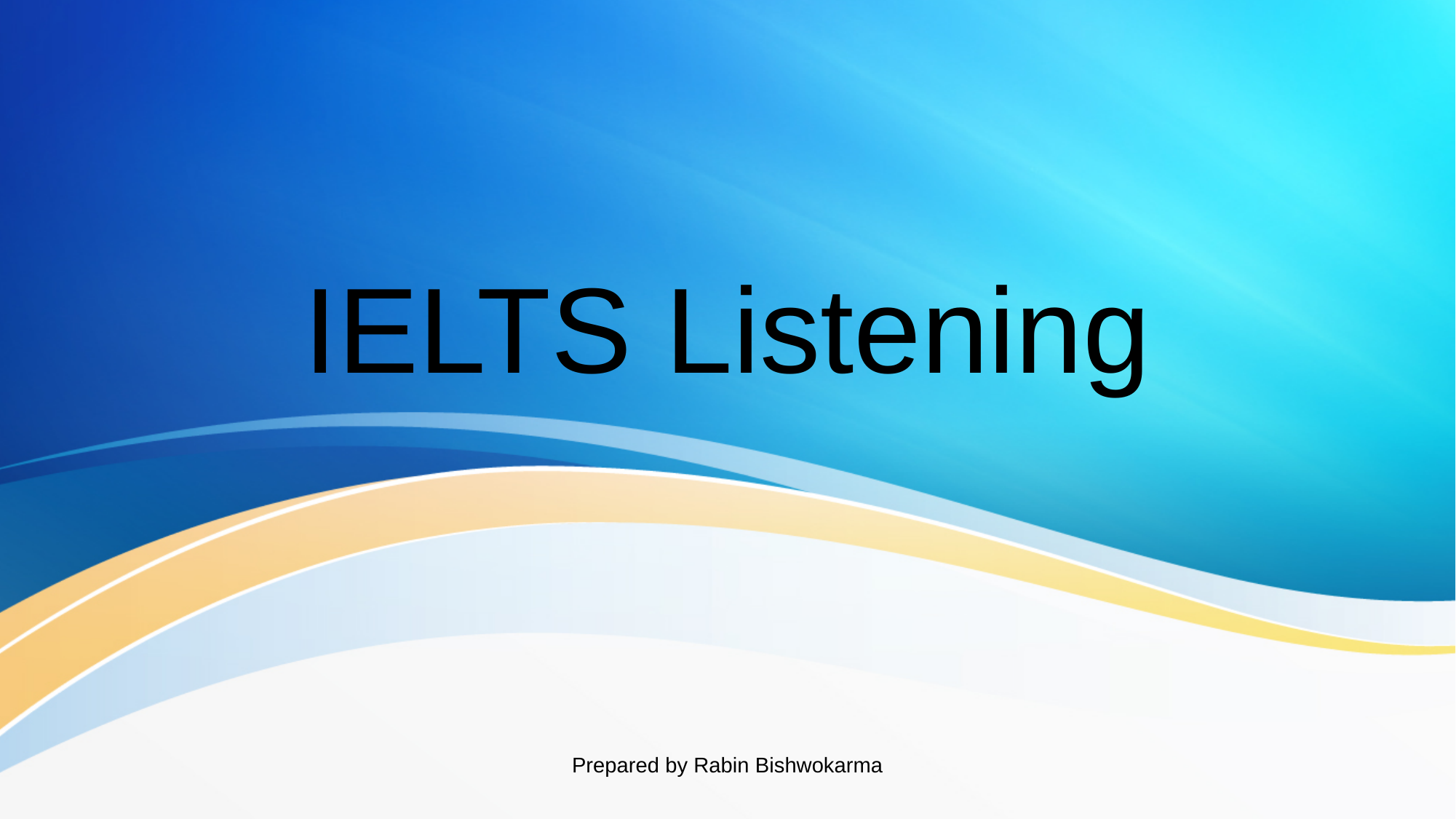

# IELTS Listening

Prepared by Rabin Bishwokarma
9